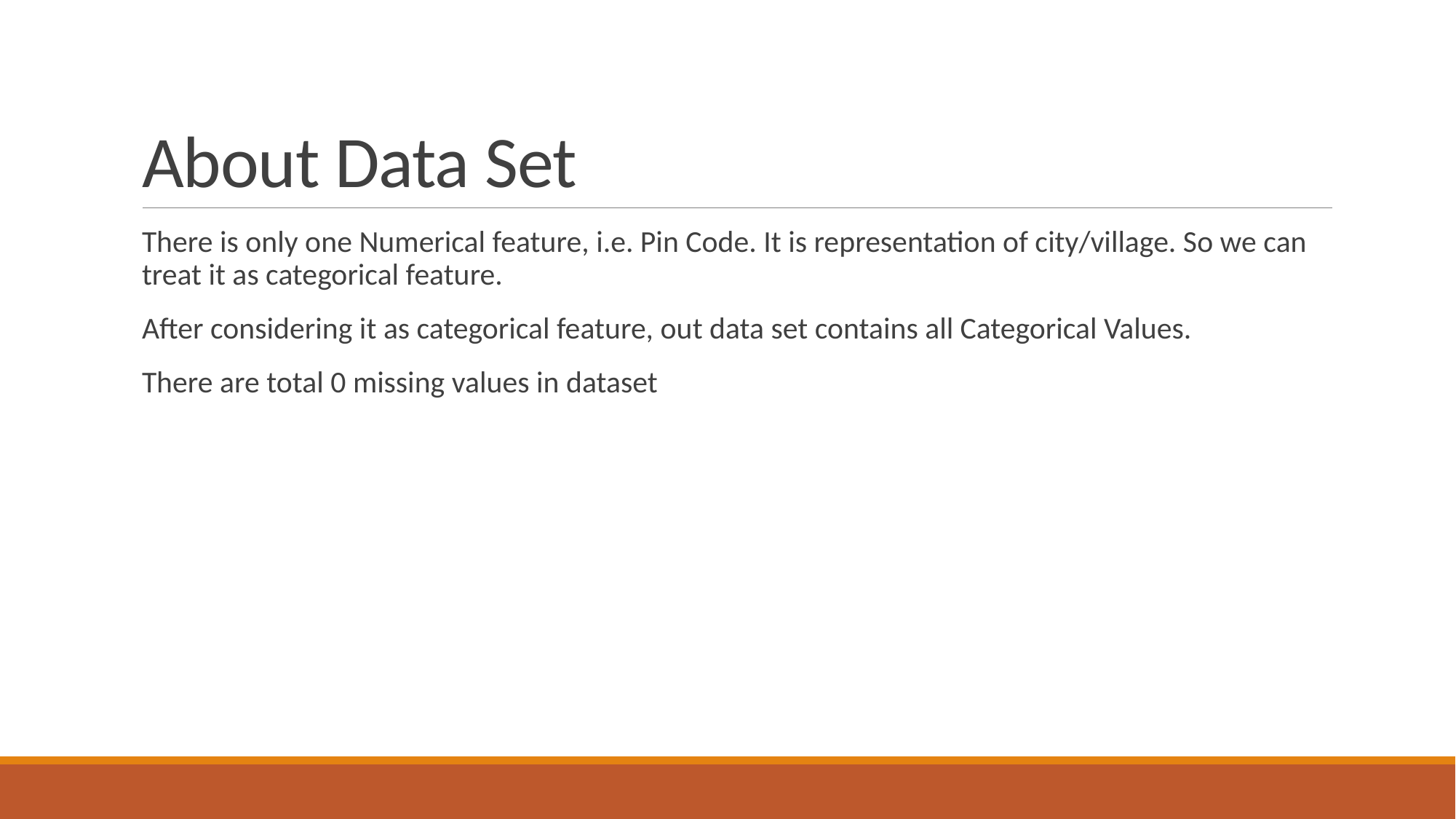

# About Data Set
There is only one Numerical feature, i.e. Pin Code. It is representation of city/village. So we can treat it as categorical feature.
After considering it as categorical feature, out data set contains all Categorical Values.
There are total 0 missing values in dataset